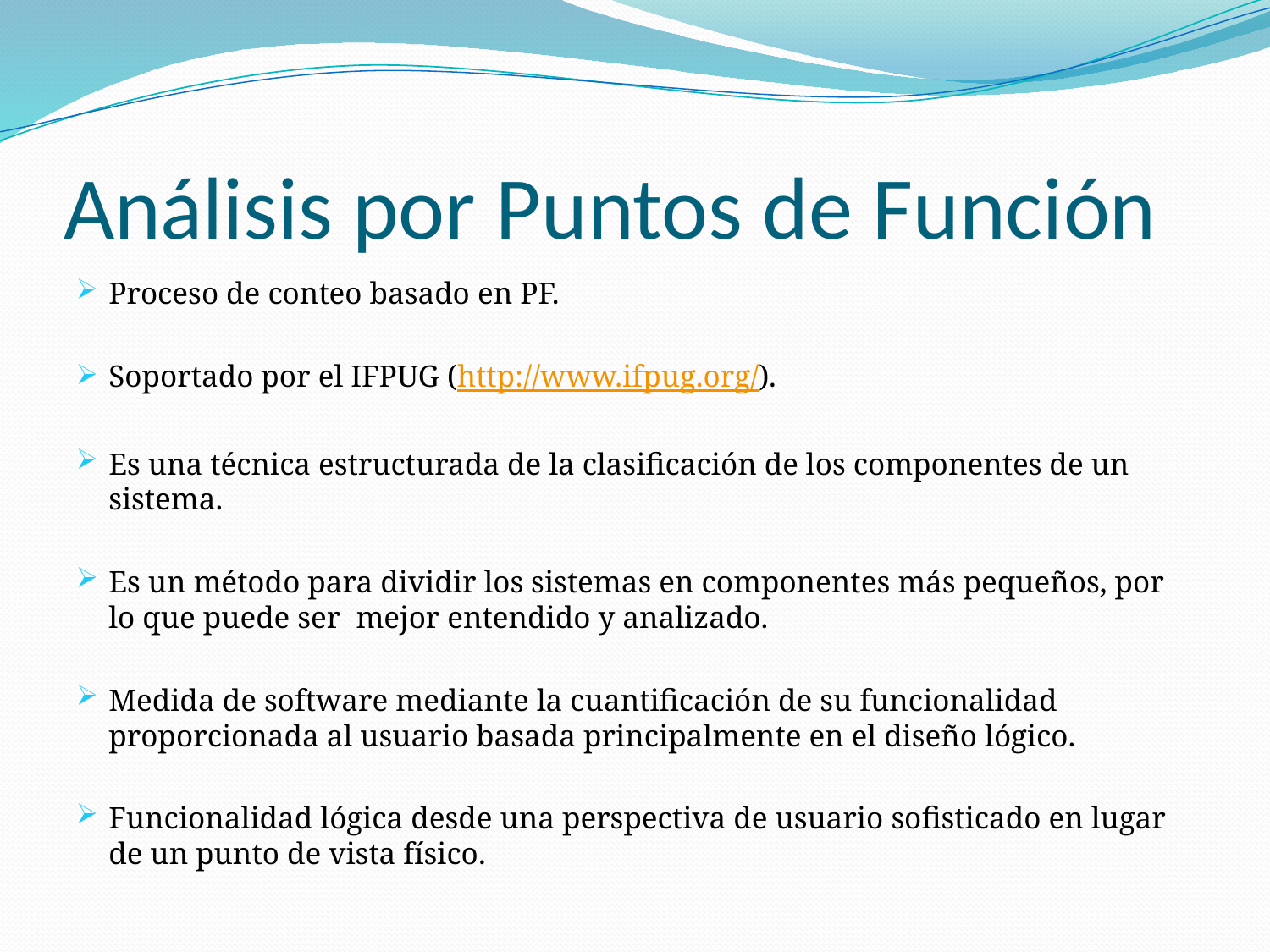

# Análisis por Puntos de Función
Proceso de conteo basado en PF.

Soportado por el IFPUG (http://www.ifpug.org/).

Es una técnica estructurada de la clasificación de los componentes de un sistema.

Es un método para dividir los sistemas en componentes más pequeños, por lo que puede ser  mejor entendido y analizado.

Medida de software mediante la cuantificación de su funcionalidad proporcionada al usuario basada principalmente en el diseño lógico.

Funcionalidad lógica desde una perspectiva de usuario sofisticado en lugar de un punto de vista físico.